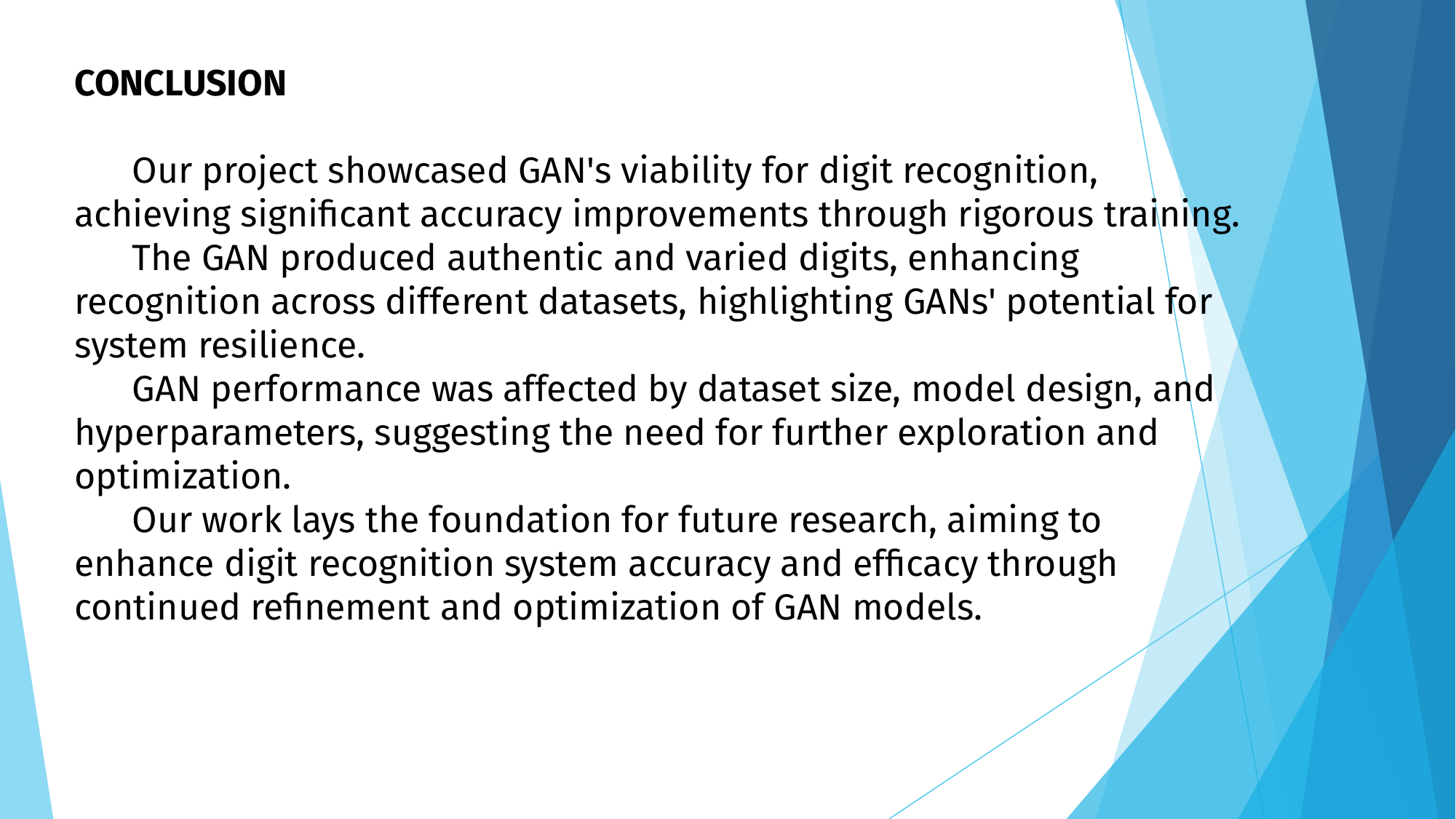

# CONCLUSION       Our project showcased GAN's viability for digit recognition, achieving significant accuracy improvements through rigorous training.
      The GAN produced authentic and varied digits, enhancing recognition across different datasets, highlighting GANs' potential for system resilience.
      GAN performance was affected by dataset size, model design, and hyperparameters, suggesting the need for further exploration and optimization.
      Our work lays the foundation for future research, aiming to enhance digit recognition system accuracy and efficacy through continued refinement and optimization of GAN models.